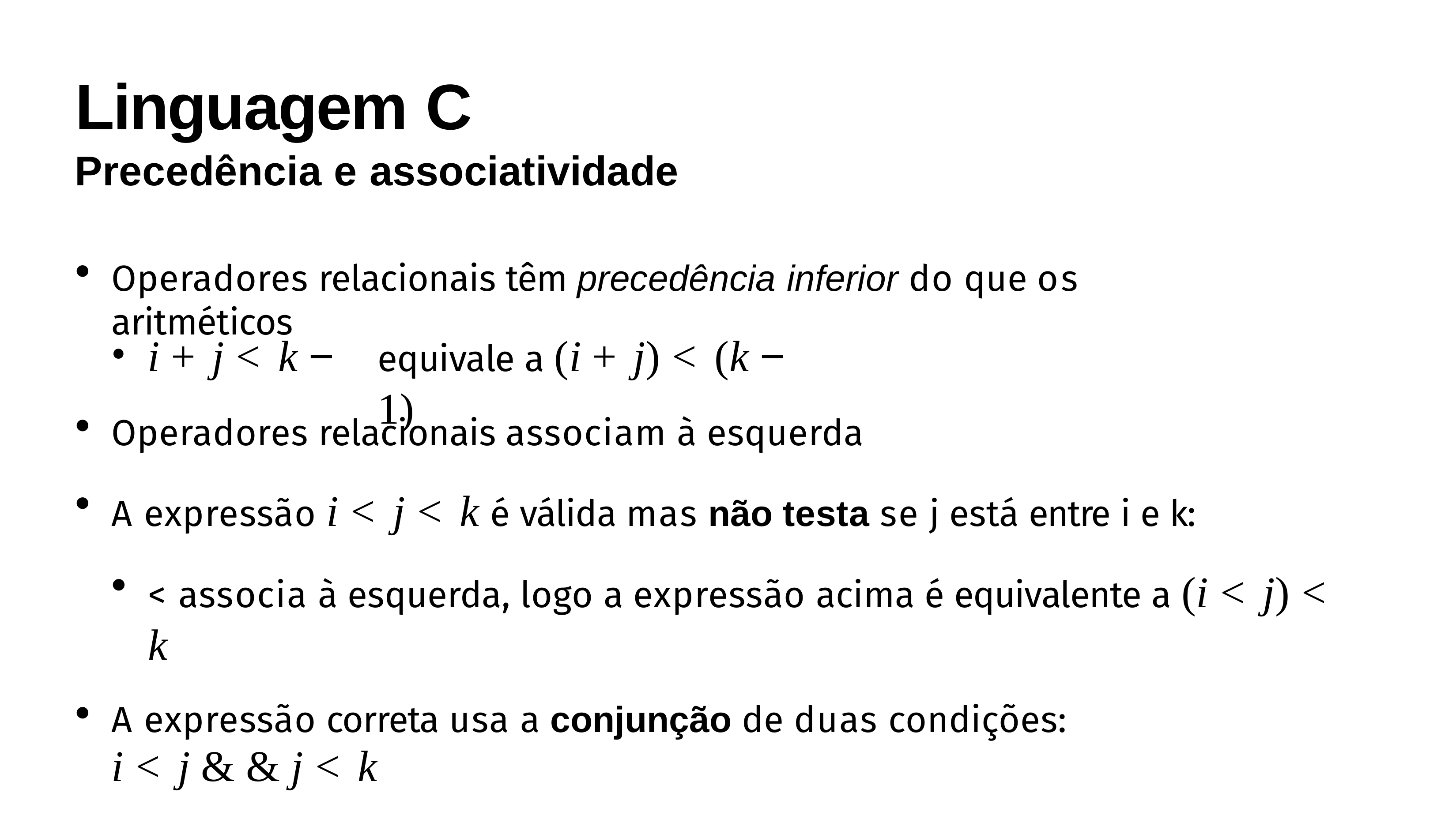

# Linguagem C
Precedência e associatividade
Operadores relacionais têm precedência inferior do que os aritméticos
i + j < k −
equivale a (i + j) < (k − 1)
Operadores relacionais associam à esquerda
A expressão i < j < k é válida mas não testa se j está entre i e k:
< associa à esquerda, logo a expressão acima é equivalente a (i < j) < k
A expressão correta usa a conjunção de duas condições:
i < j & & j < k